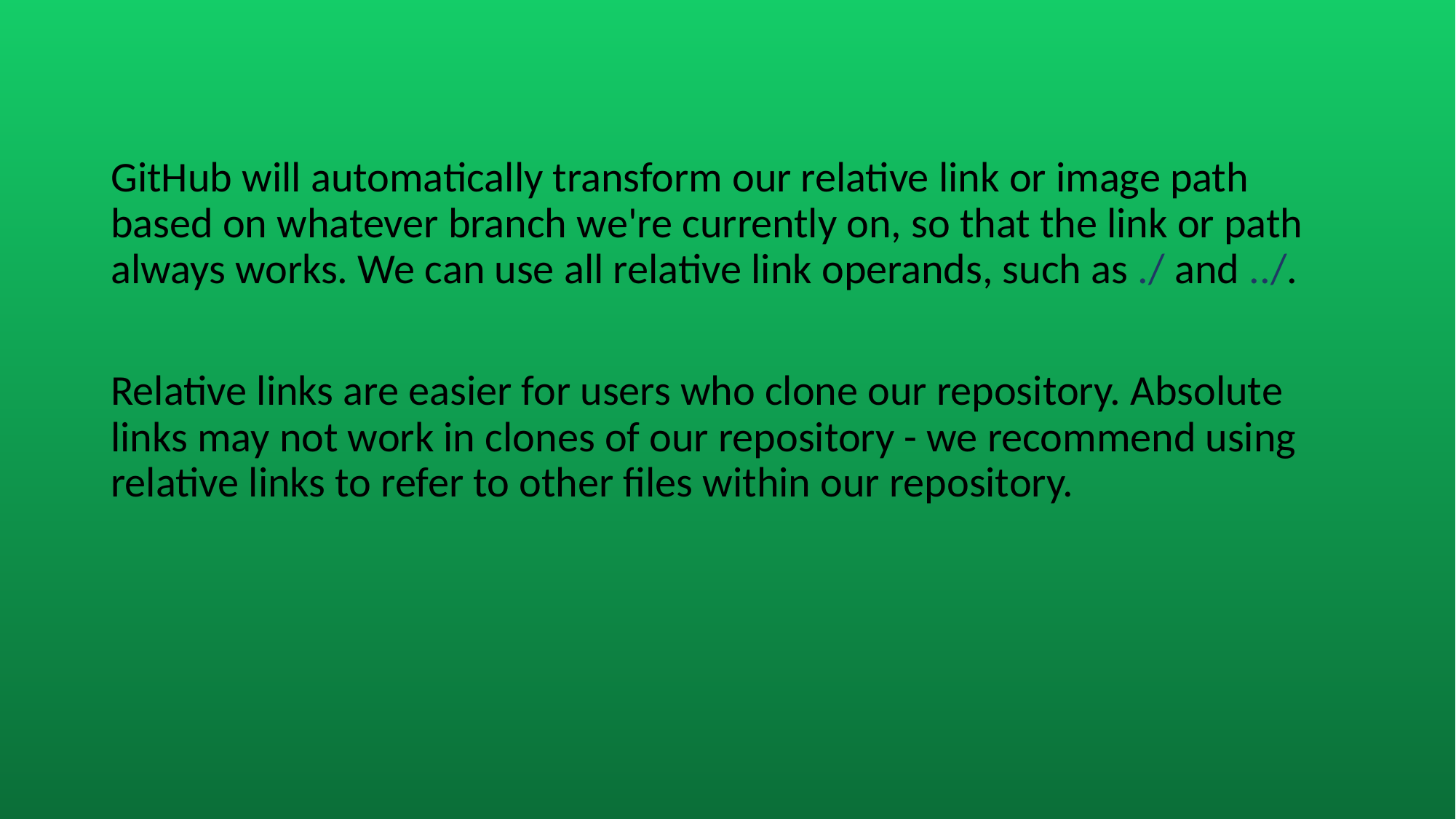

GitHub will automatically transform our relative link or image path based on whatever branch we're currently on, so that the link or path always works. We can use all relative link operands, such as ./ and ../.

Relative links are easier for users who clone our repository. Absolute links may not work in clones of our repository - we recommend using relative links to refer to other files within our repository.